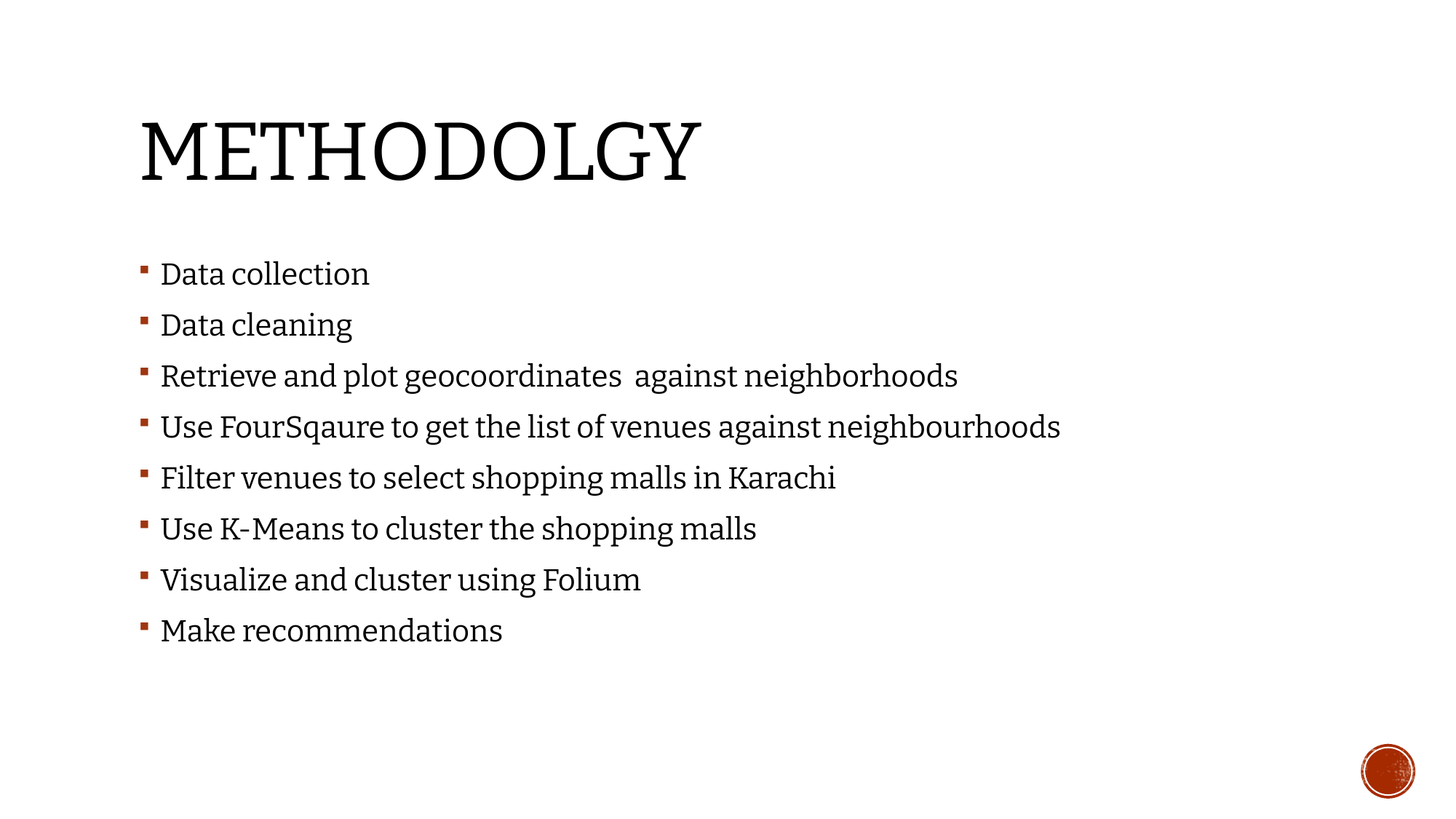

# Methodolgy
Data collection
Data cleaning
Retrieve and plot geocoordinates  against neighborhoods
Use FourSqaure to get the list of venues against neighbourhoods
Filter venues to select shopping malls in Karachi
Use K-Means to cluster the shopping malls
Visualize and cluster using Folium
Make recommendations